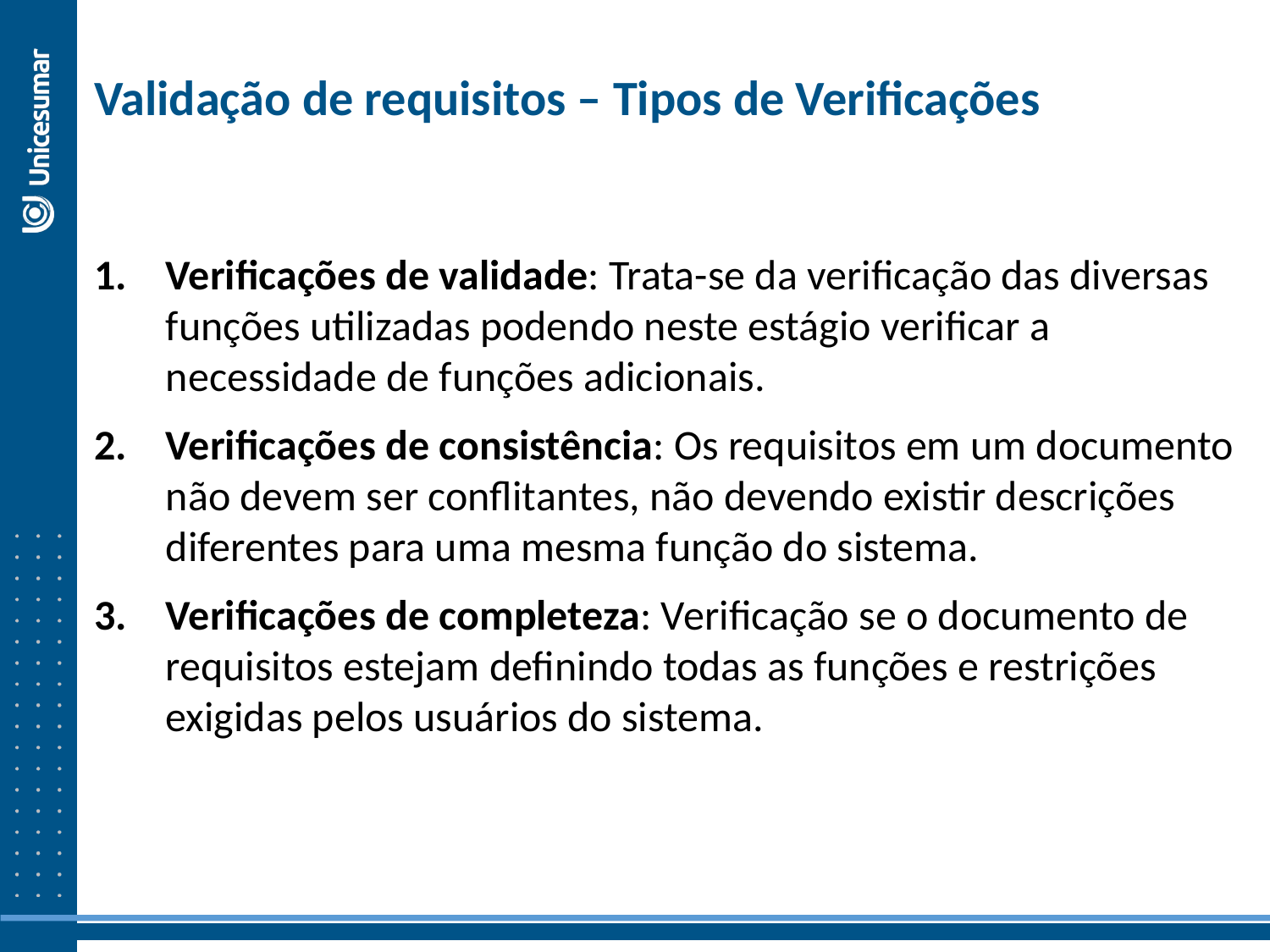

Validação de requisitos – Tipos de Verificações
Verificações de validade: Trata-se da verificação das diversas funções utilizadas podendo neste estágio verificar a necessidade de funções adicionais.
Verificações de consistência: Os requisitos em um documento não devem ser conflitantes, não devendo existir descrições diferentes para uma mesma função do sistema.
Verificações de completeza: Verificação se o documento de requisitos estejam definindo todas as funções e restrições exigidas pelos usuários do sistema.